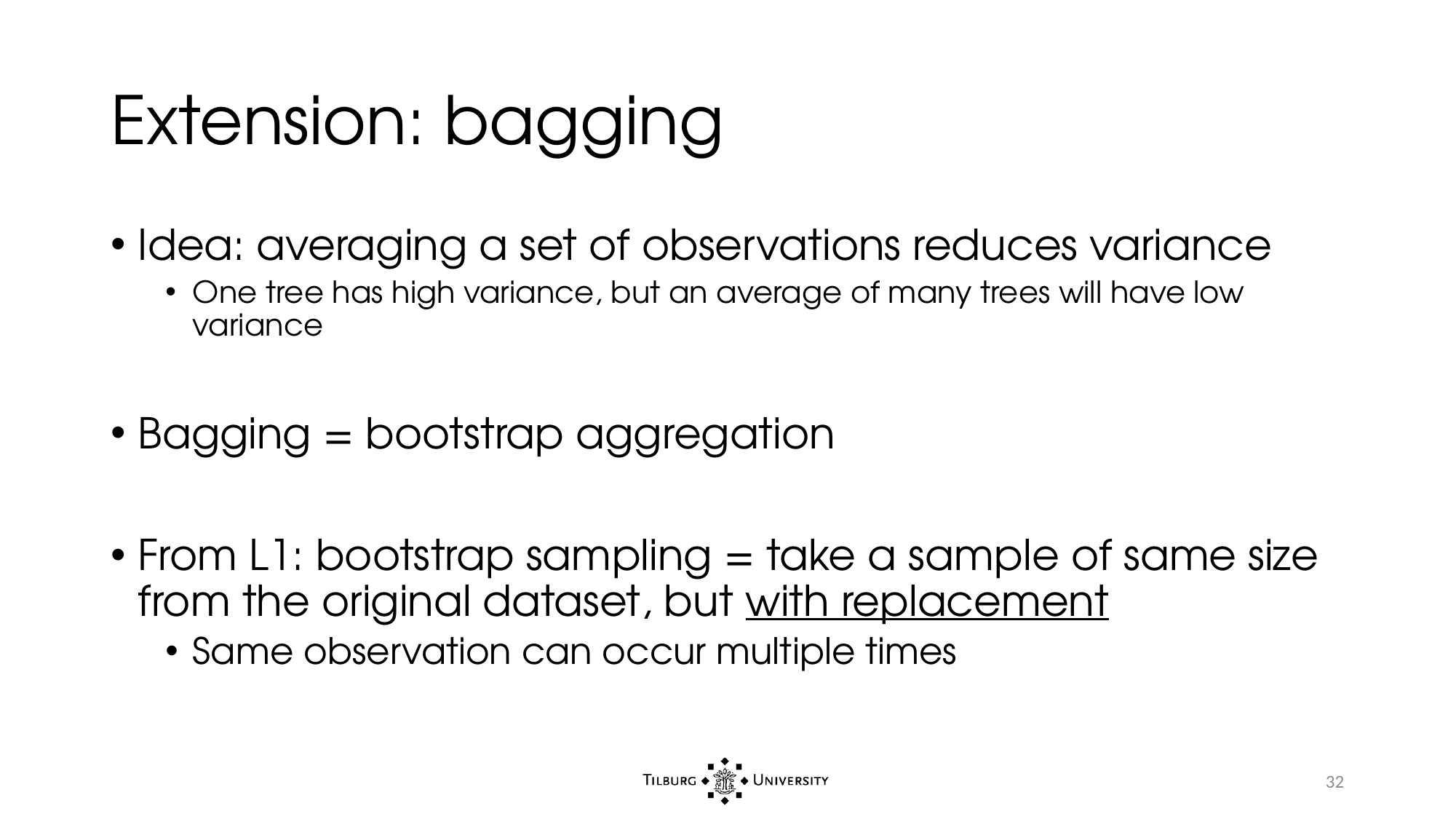

# Extension: bagging
Idea: averaging a set of observations reduces variance
One tree has high variance, but an average of many trees will have low variance

Bagging = bootstrap aggregation

From L1: bootstrap sampling = take a sample of same size from the original dataset, but with replacement
Same observation can occur multiple times

32